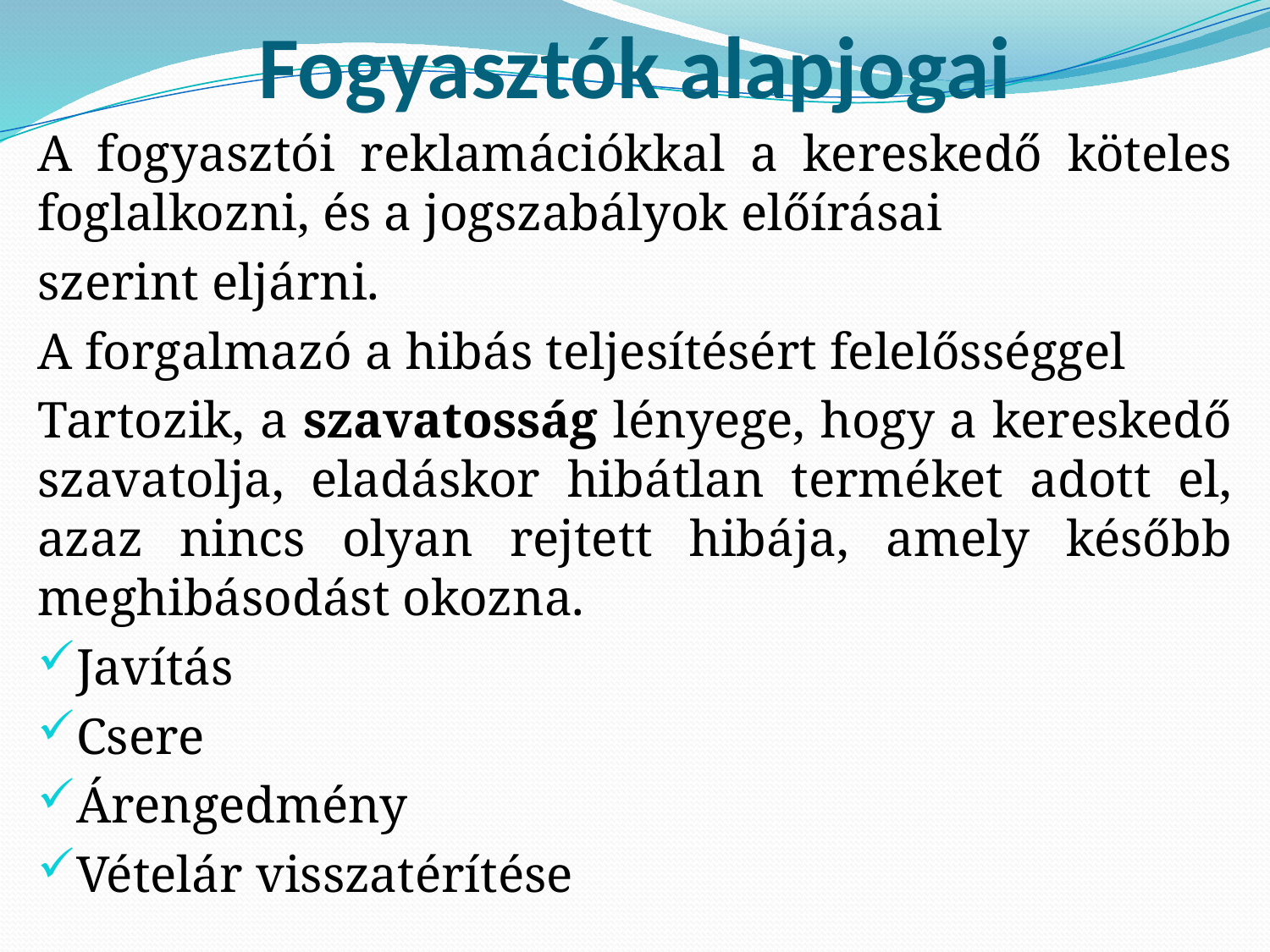

# Fogyasztók alapjogai
A fogyasztói reklamációkkal a kereskedő köteles foglalkozni, és a jogszabályok előírásai
szerint eljárni.
A forgalmazó a hibás teljesítésért felelősséggel
Tartozik, a szavatosság lényege, hogy a kereskedő szavatolja, eladáskor hibátlan terméket adott el, azaz nincs olyan rejtett hibája, amely később meghibásodást okozna.
Javítás
Csere
Árengedmény
Vételár visszatérítése